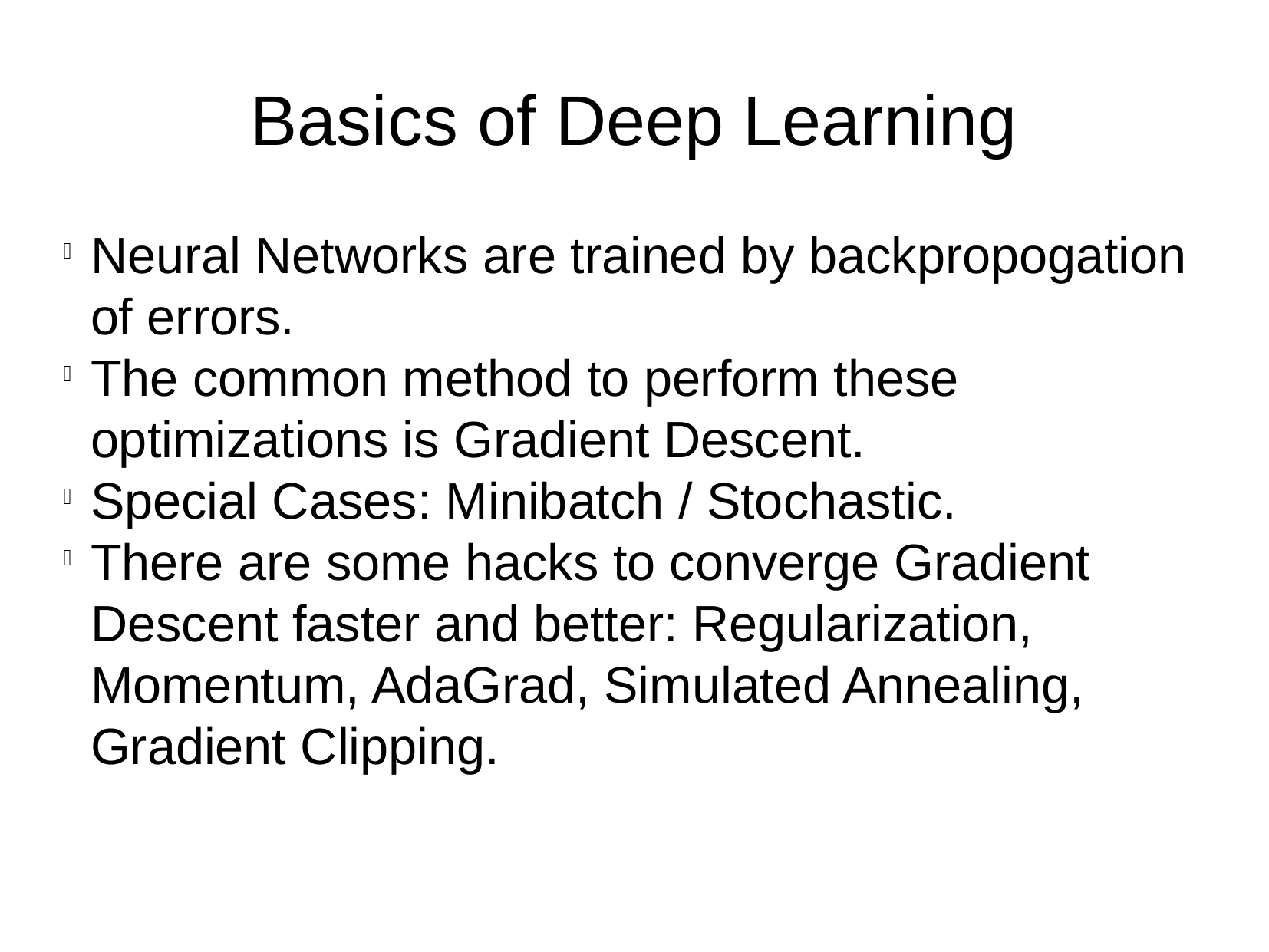

Basics of Deep Learning
Neural Networks are trained by backpropogation of errors.
The common method to perform these optimizations is Gradient Descent.
Special Cases: Minibatch / Stochastic.
There are some hacks to converge Gradient Descent faster and better: Regularization, Momentum, AdaGrad, Simulated Annealing, Gradient Clipping.